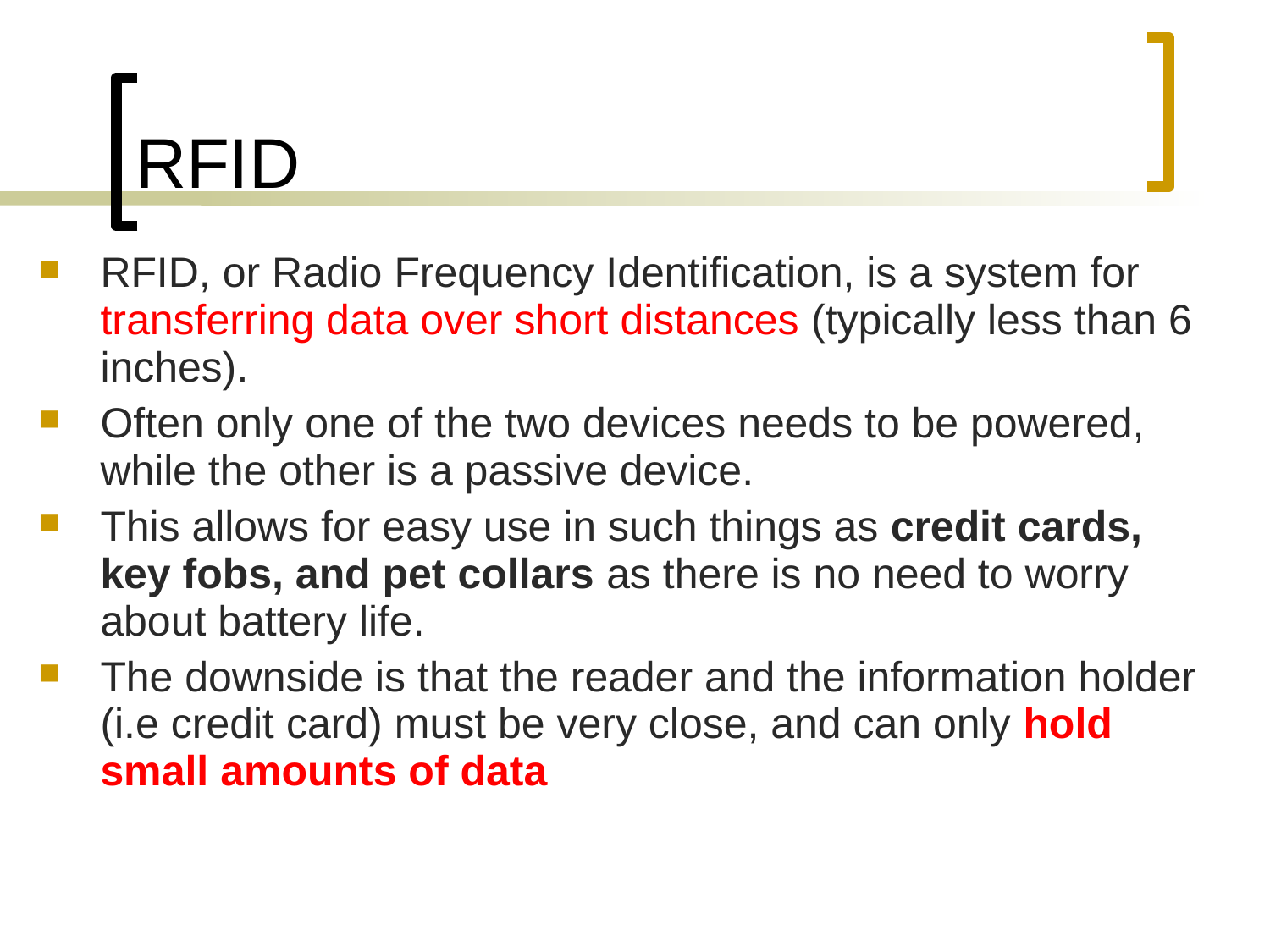

RFID
RFID, or Radio Frequency Identification, is a system for transferring data over short distances (typically less than 6 inches).
Often only one of the two devices needs to be powered, while the other is a passive device.
This allows for easy use in such things as credit cards, key fobs, and pet collars as there is no need to worry about battery life.
The downside is that the reader and the information holder (i.e credit card) must be very close, and can only hold small amounts of data